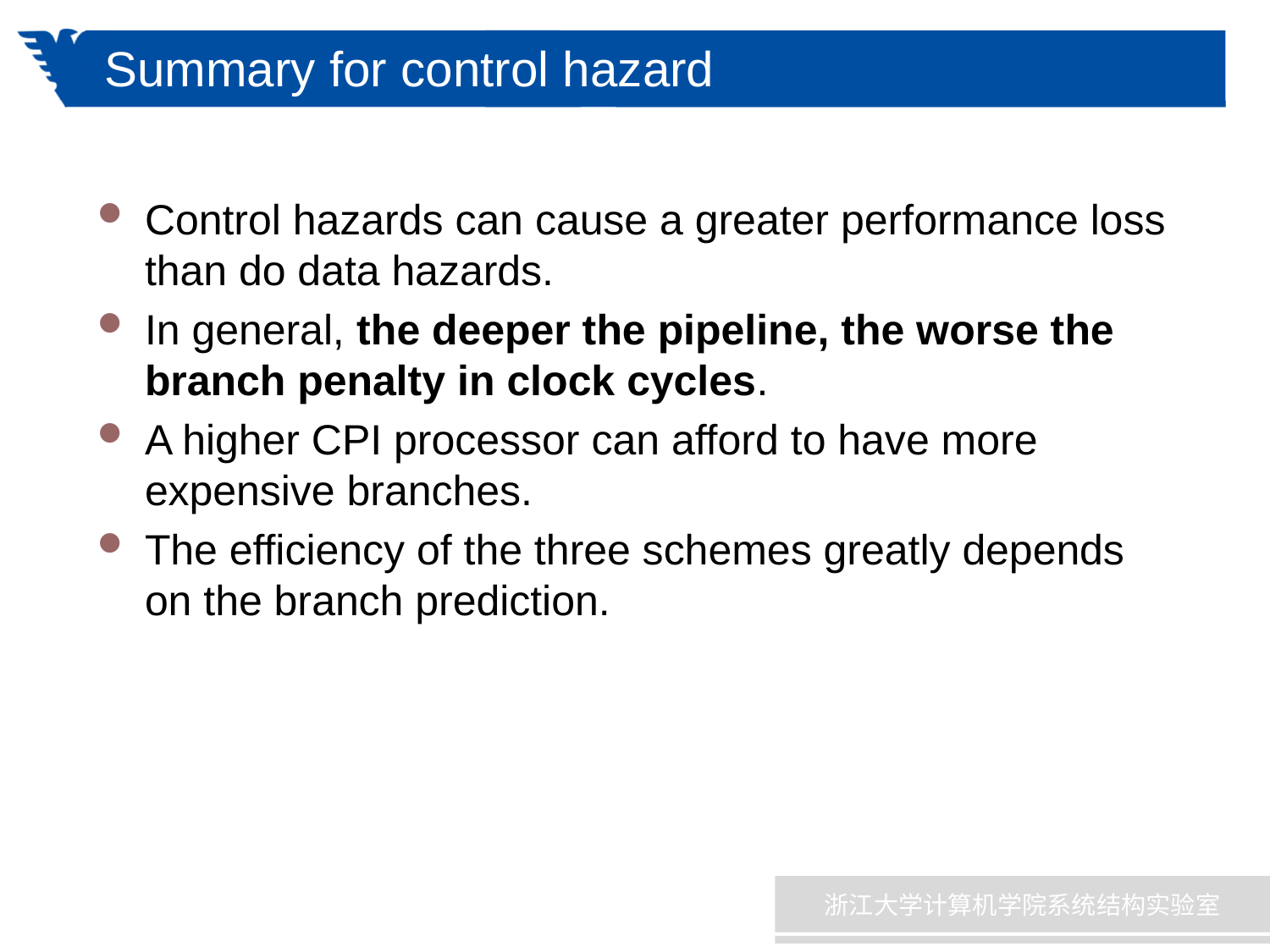

# Summary for control hazard
Control hazards can cause a greater performance loss than do data hazards.
In general, the deeper the pipeline, the worse the branch penalty in clock cycles.
A higher CPI processor can afford to have more expensive branches.
The efficiency of the three schemes greatly depends on the branch prediction.